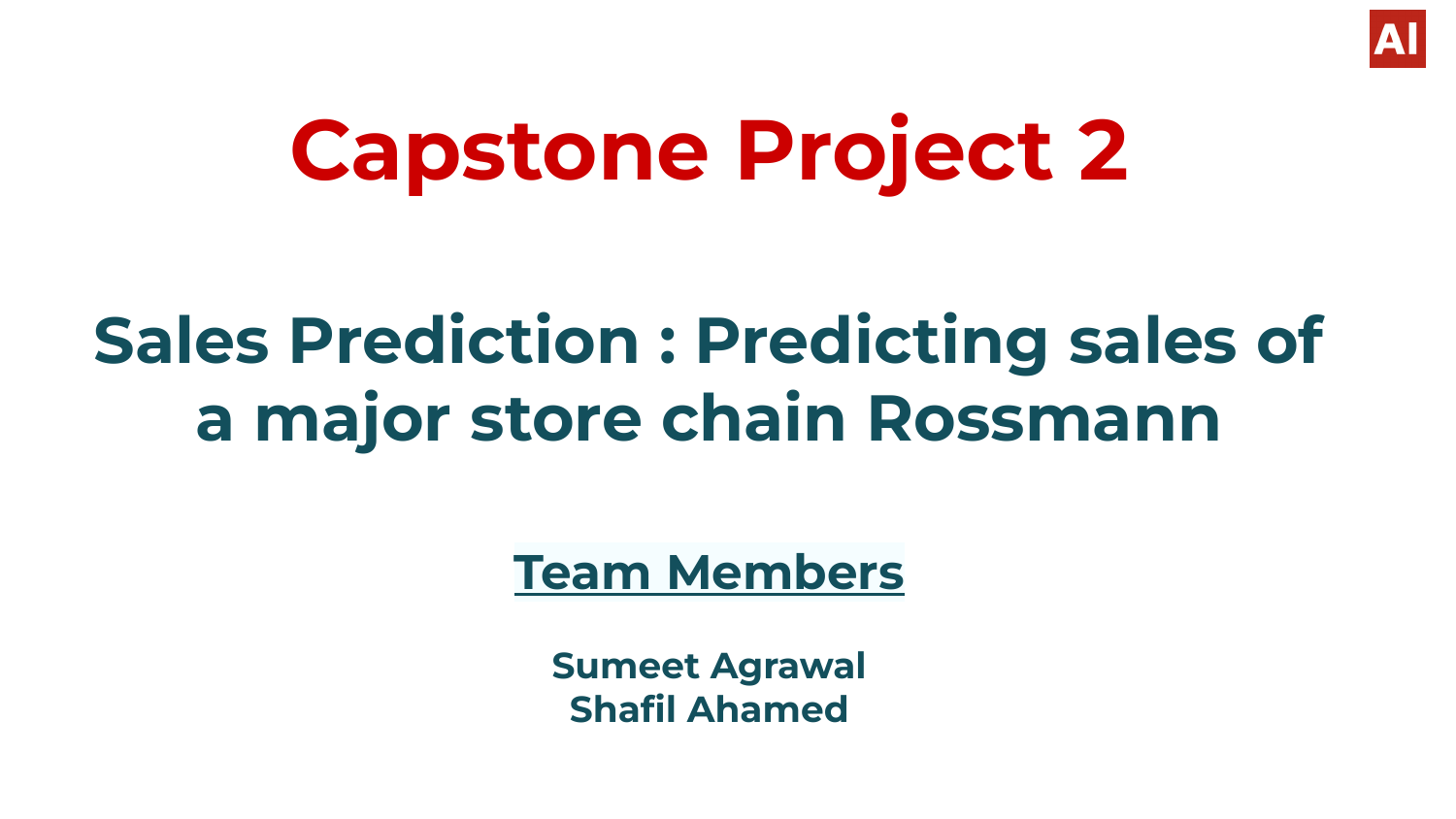

# Capstone Project 2

Sales Prediction : Predicting sales of a major store chain Rossmann

Team Members

Sumeet Agrawal
Shafil Ahamed